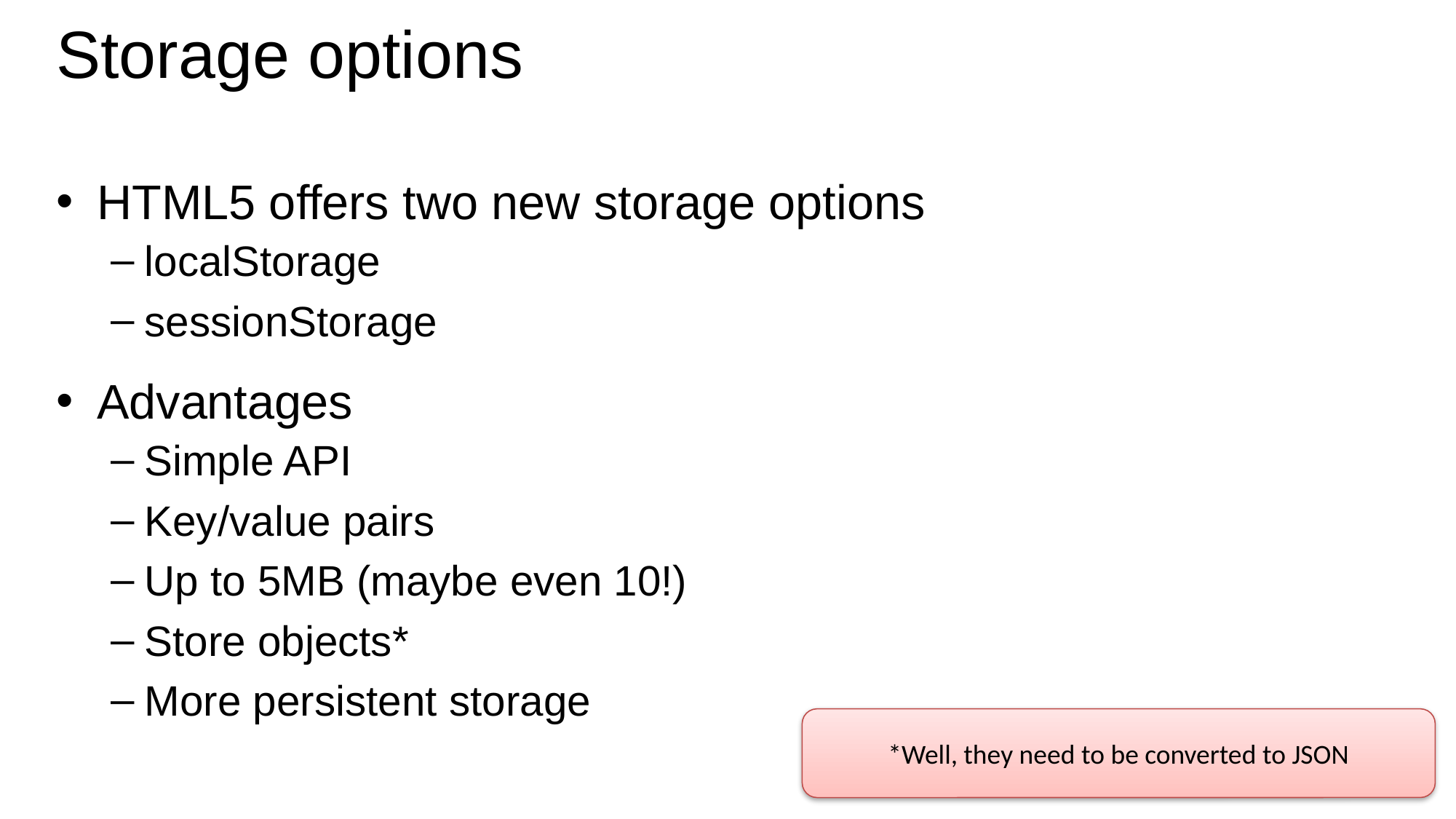

# Storage options
HTML5 offers two new storage options
localStorage
sessionStorage
Advantages
Simple API
Key/value pairs
Up to 5MB (maybe even 10!)
Store objects*
More persistent storage

*Well, they need to be converted to JSON